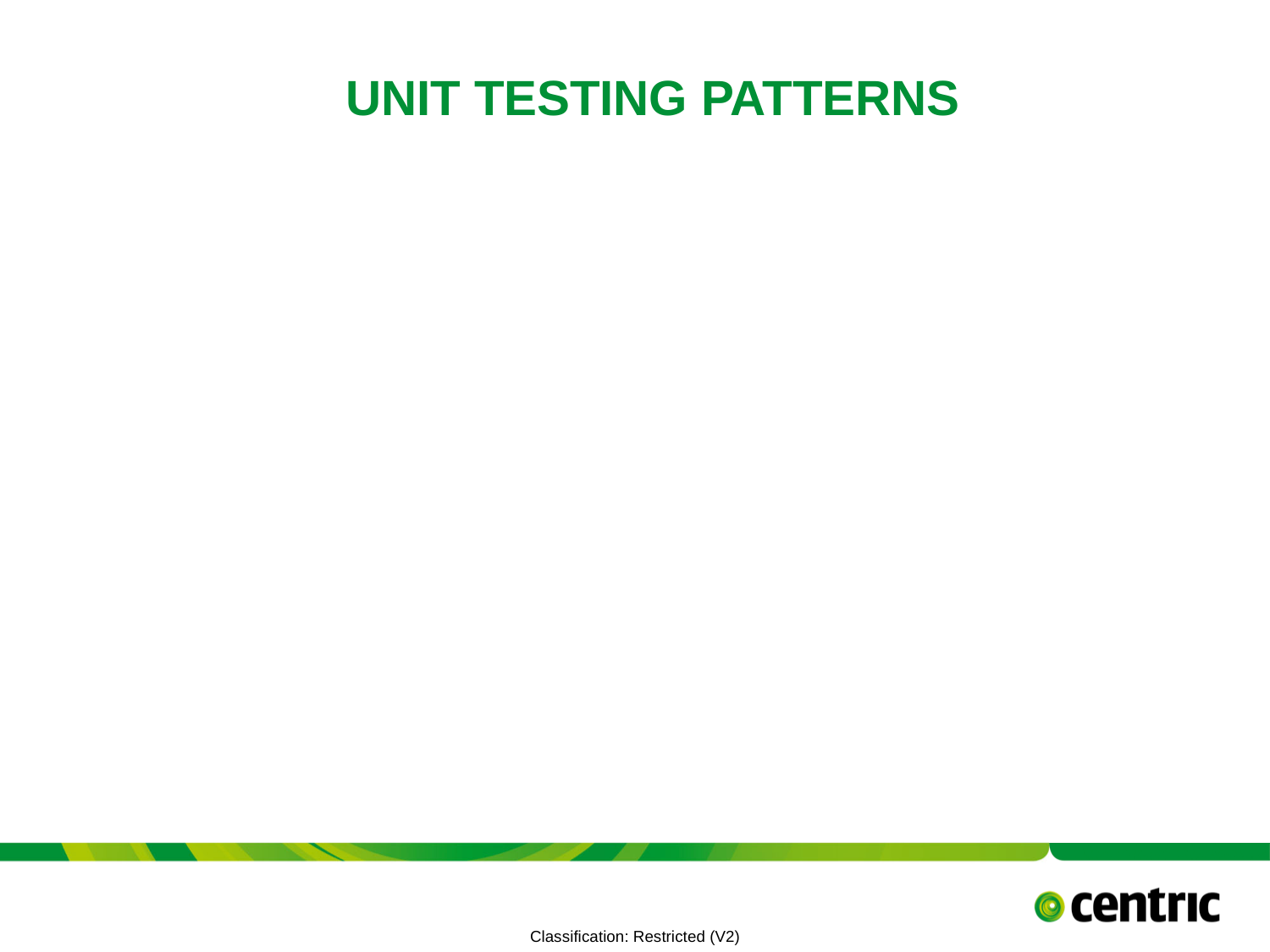

# Unit testing patterns

TITLE PRESENTATION
July 6, 2021